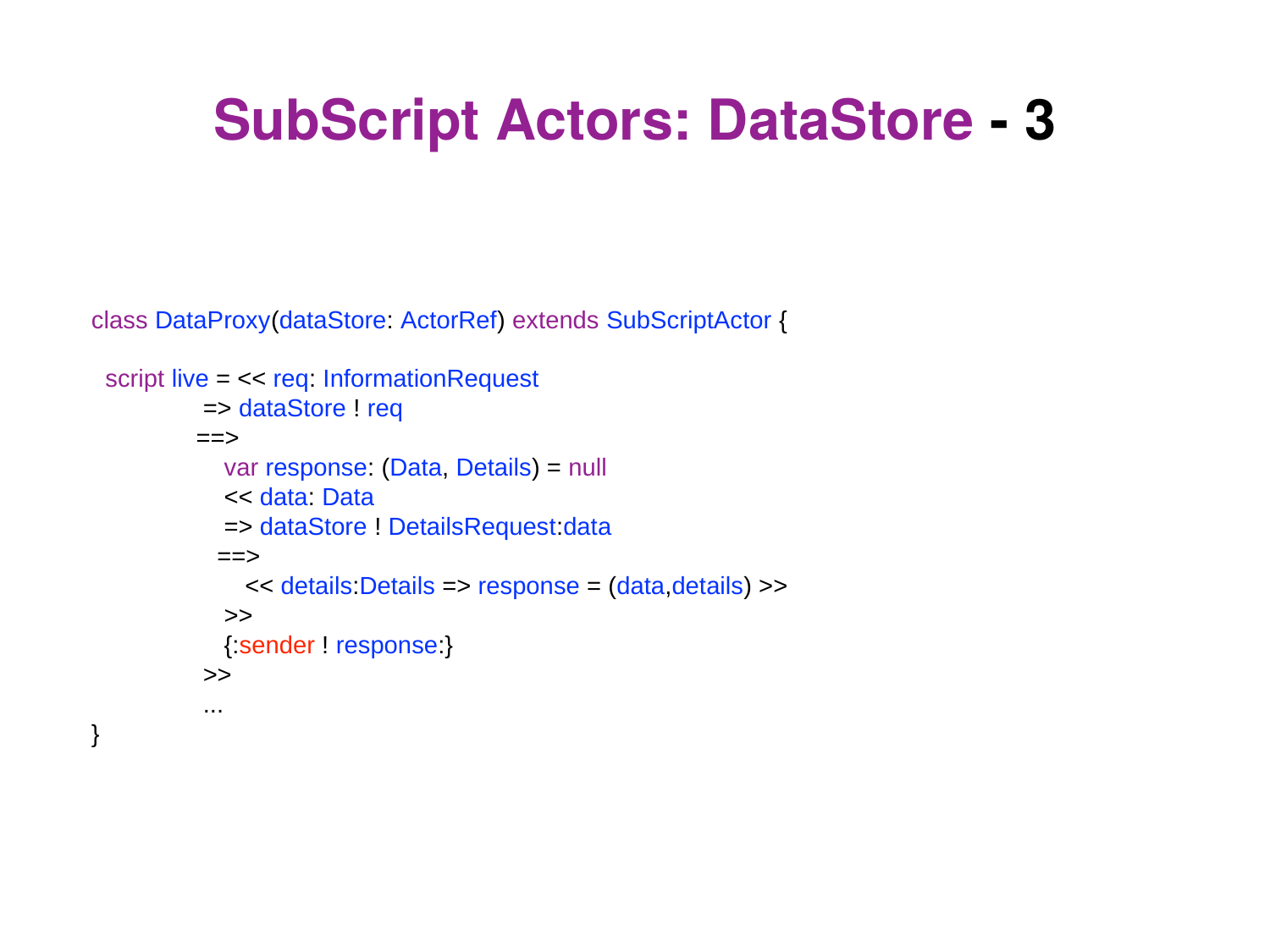

# SubScript Actors: DataStore - 3
class DataProxy(dataStore: ActorRef) extends SubScriptActor {

  script live = << req: InformationRequest
                => dataStore ! req
               ==>
                   var response: (Data, Details) = null
                   << data: Data
                   => dataStore ! DetailsRequest:data
                  ==>
                      << details:Details => response = (data,details) >>
                   >>
                   {:sender ! response:}
                >>
                ...
}

64